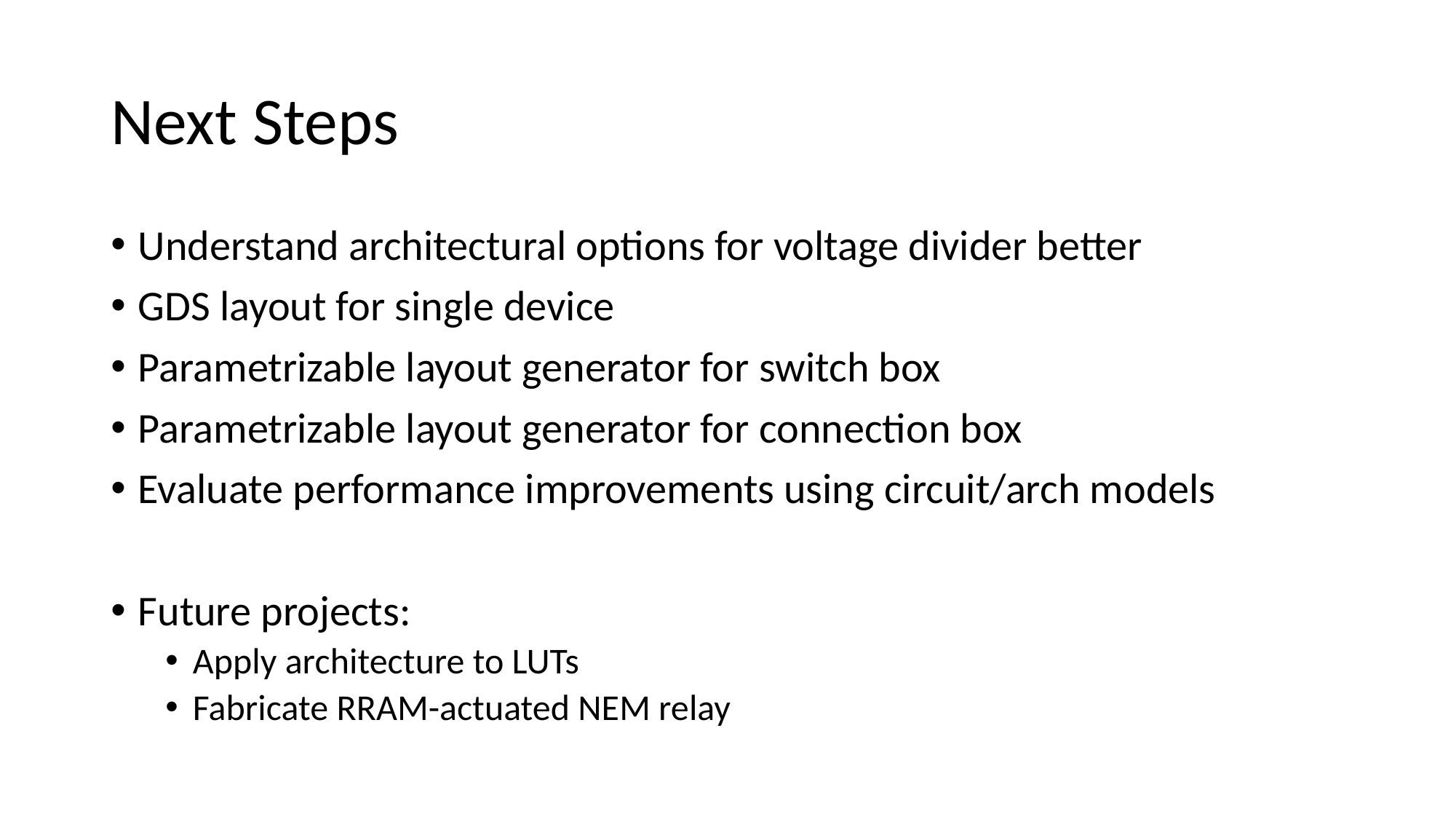

# Next Steps
Understand architectural options for voltage divider better
GDS layout for single device
Parametrizable layout generator for switch box
Parametrizable layout generator for connection box
Evaluate performance improvements using circuit/arch models

Future projects:
Apply architecture to LUTs
Fabricate RRAM-actuated NEM relay